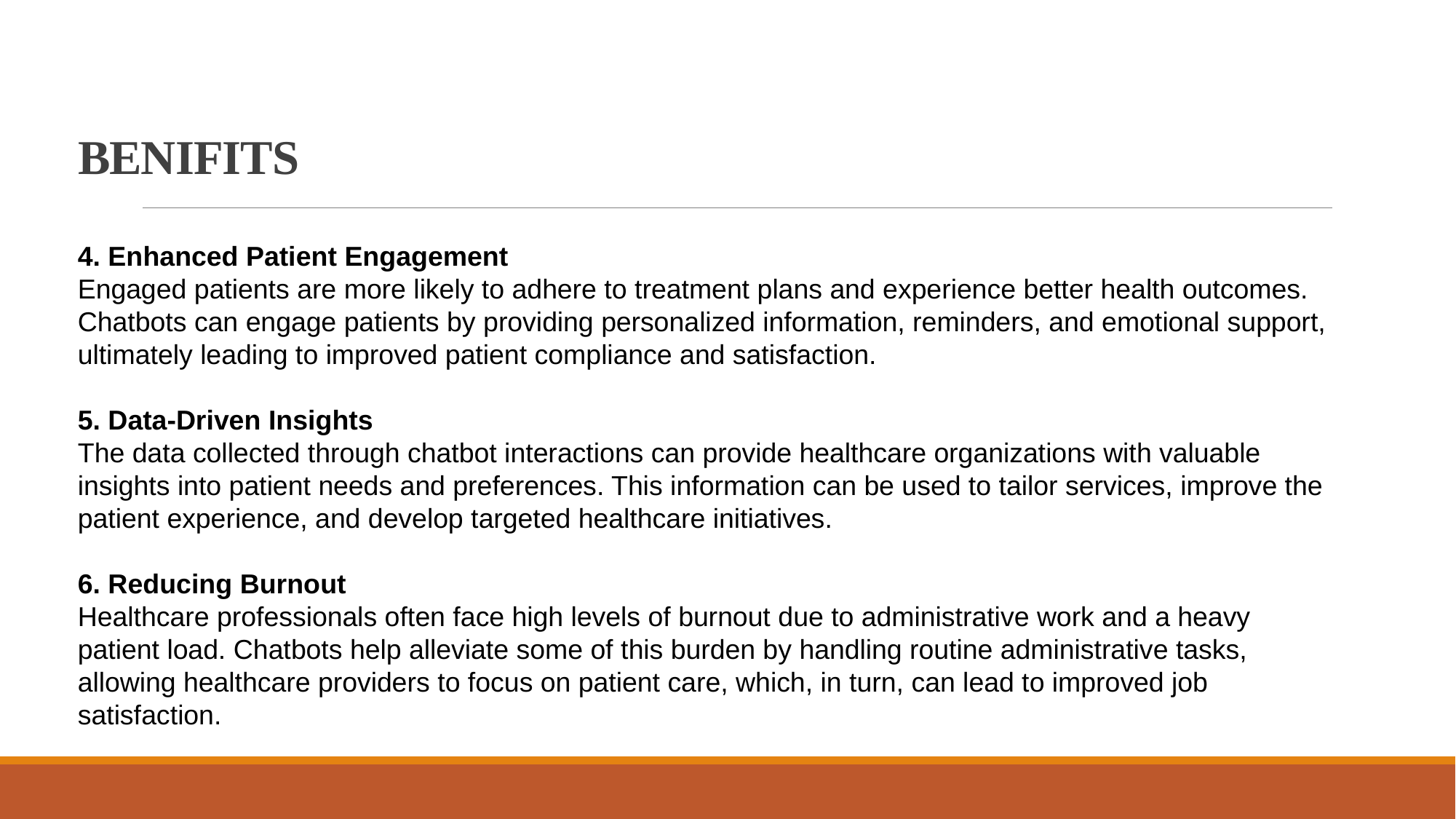

# BENIFITS
4. Enhanced Patient Engagement
Engaged patients are more likely to adhere to treatment plans and experience better health outcomes. Chatbots can engage patients by providing personalized information, reminders, and emotional support, ultimately leading to improved patient compliance and satisfaction.

5. Data-Driven Insights
The data collected through chatbot interactions can provide healthcare organizations with valuable insights into patient needs and preferences. This information can be used to tailor services, improve the patient experience, and develop targeted healthcare initiatives.

6. Reducing Burnout
Healthcare professionals often face high levels of burnout due to administrative work and a heavy patient load. Chatbots help alleviate some of this burden by handling routine administrative tasks, allowing healthcare providers to focus on patient care, which, in turn, can lead to improved job satisfaction.